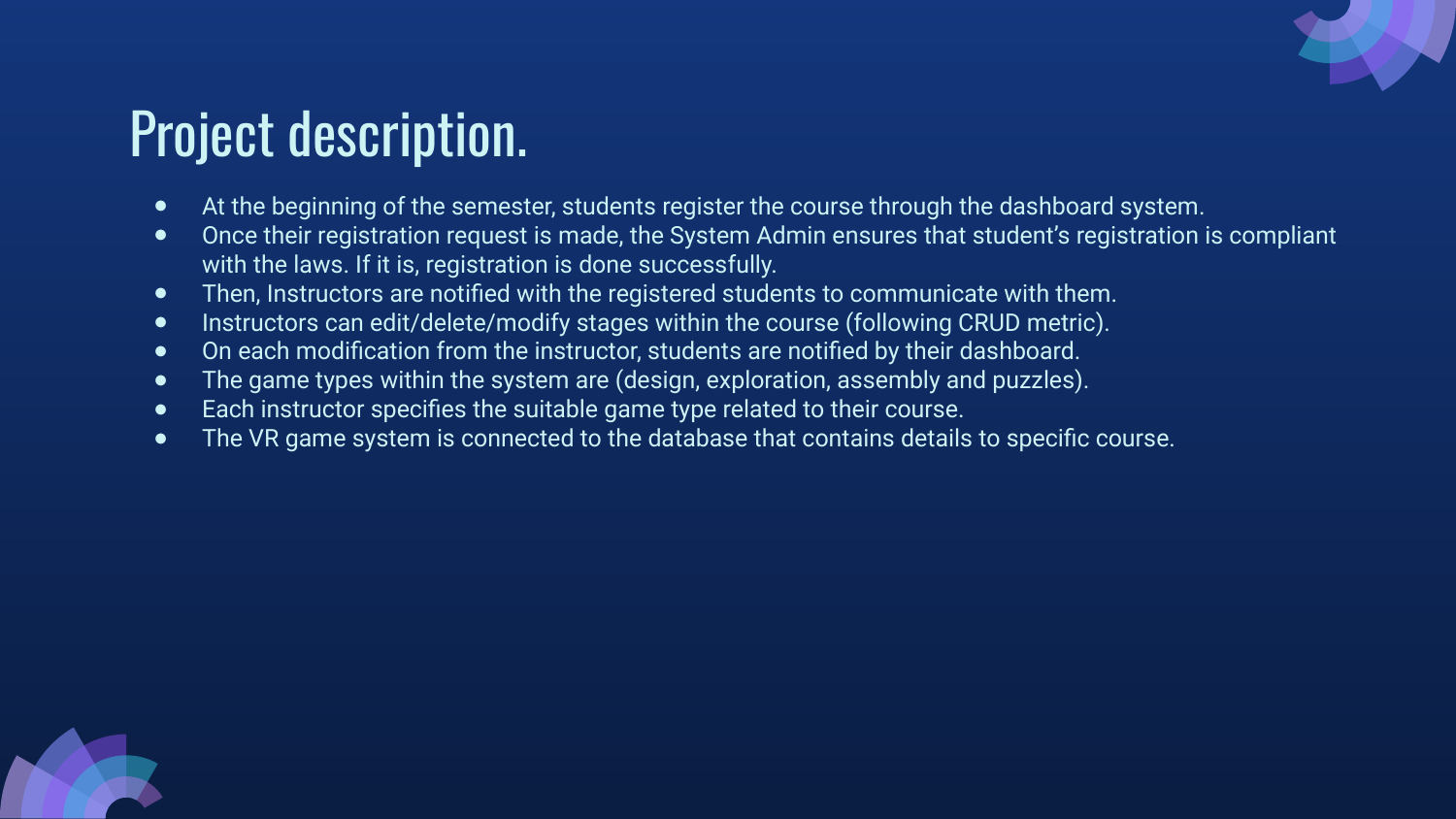

# Project description.
At the beginning of the semester, students register the course through the dashboard system.
Once their registration request is made, the System Admin ensures that student’s registration is compliant with the laws. If it is, registration is done successfully.
Then, Instructors are notified with the registered students to communicate with them.
Instructors can edit/delete/modify stages within the course (following CRUD metric).
On each modification from the instructor, students are notified by their dashboard.
The game types within the system are (design, exploration, assembly and puzzles).
Each instructor specifies the suitable game type related to their course.
The VR game system is connected to the database that contains details to specific course.